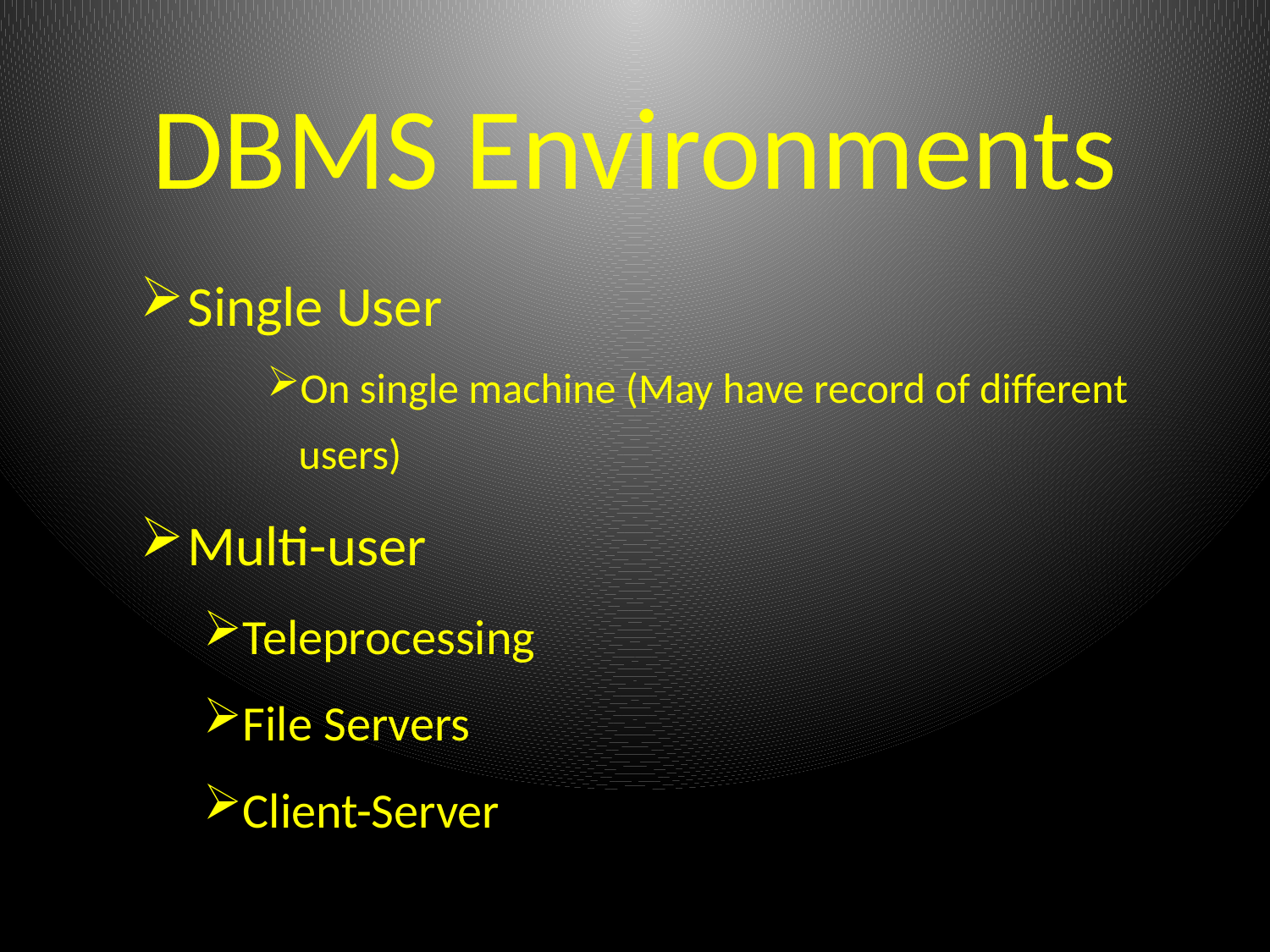

# DBMS Environments
Single User
On single machine (May have record of different users)
Multi-user
Teleprocessing
File Servers
Client-Server